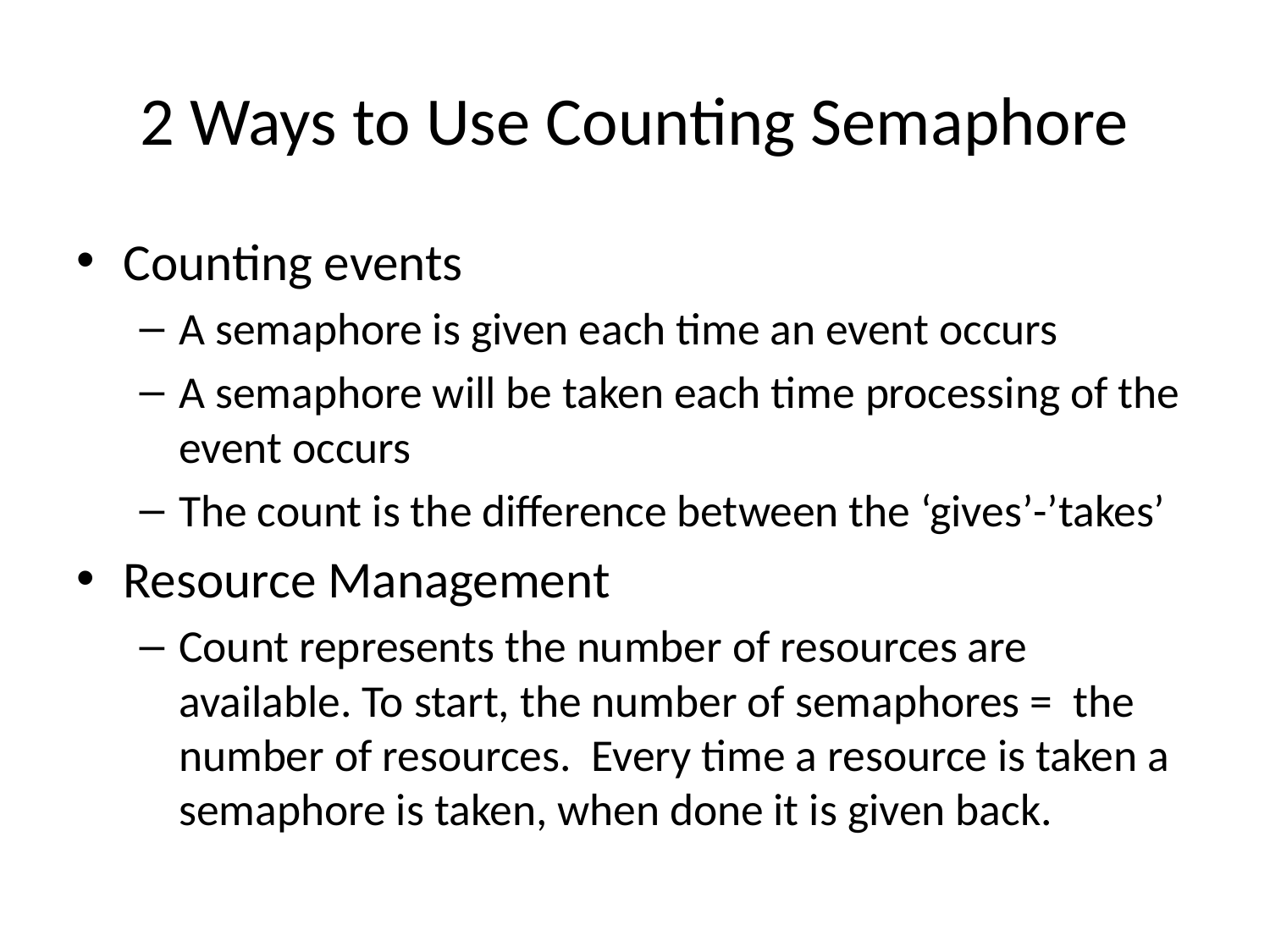

# 2 Ways to Use Counting Semaphore
Counting events
A semaphore is given each time an event occurs
A semaphore will be taken each time processing of the event occurs
The count is the difference between the ‘gives’-’takes’
Resource Management
Count represents the number of resources are available. To start, the number of semaphores =  the number of resources.  Every time a resource is taken a semaphore is taken, when done it is given back.